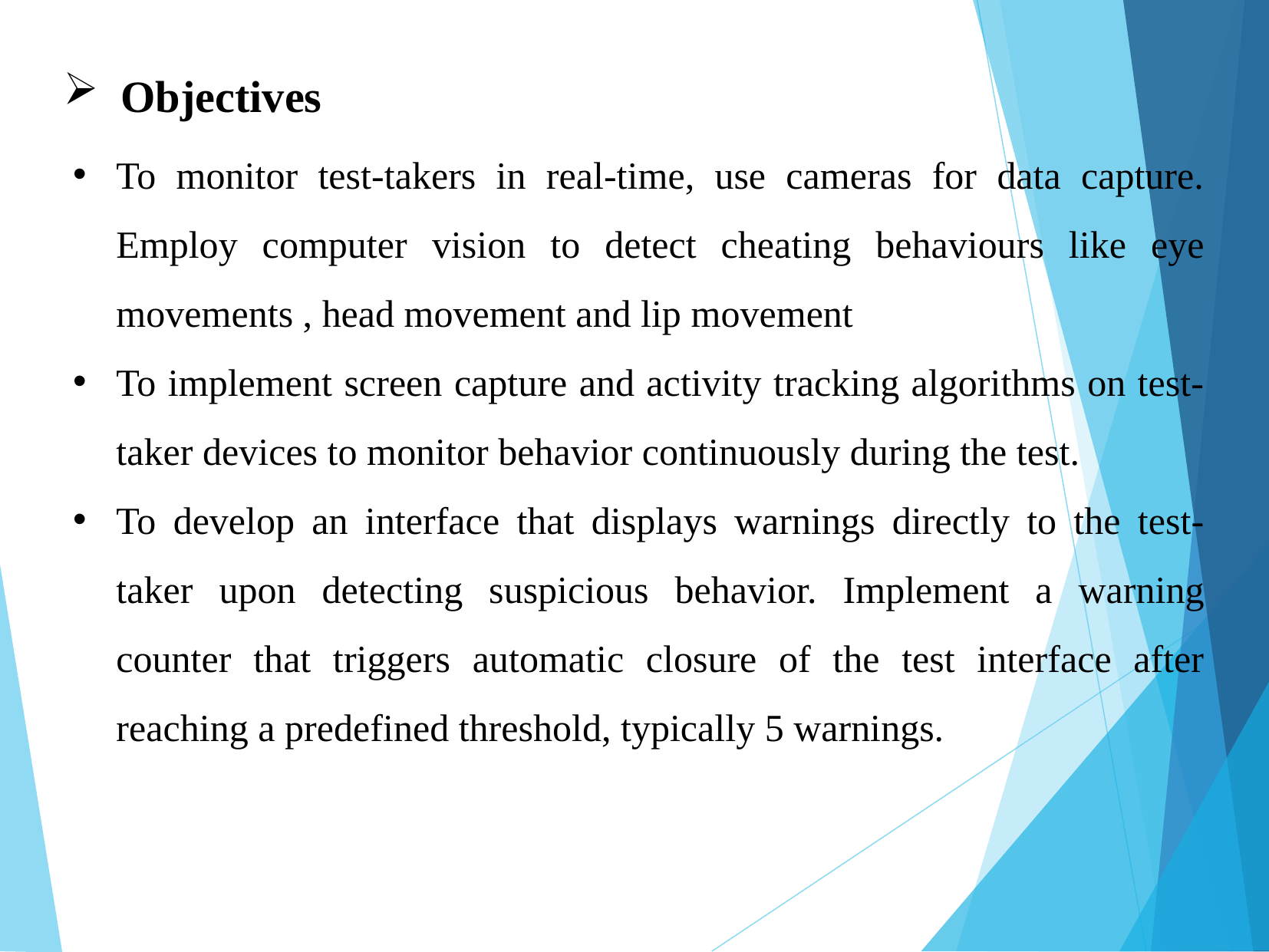

Objectives
To monitor test-takers in real-time, use cameras for data capture. Employ computer vision to detect cheating behaviours like eye movements , head movement and lip movement
To implement screen capture and activity tracking algorithms on test-taker devices to monitor behavior continuously during the test.
To develop an interface that displays warnings directly to the test-taker upon detecting suspicious behavior. Implement a warning counter that triggers automatic closure of the test interface after reaching a predefined threshold, typically 5 warnings.